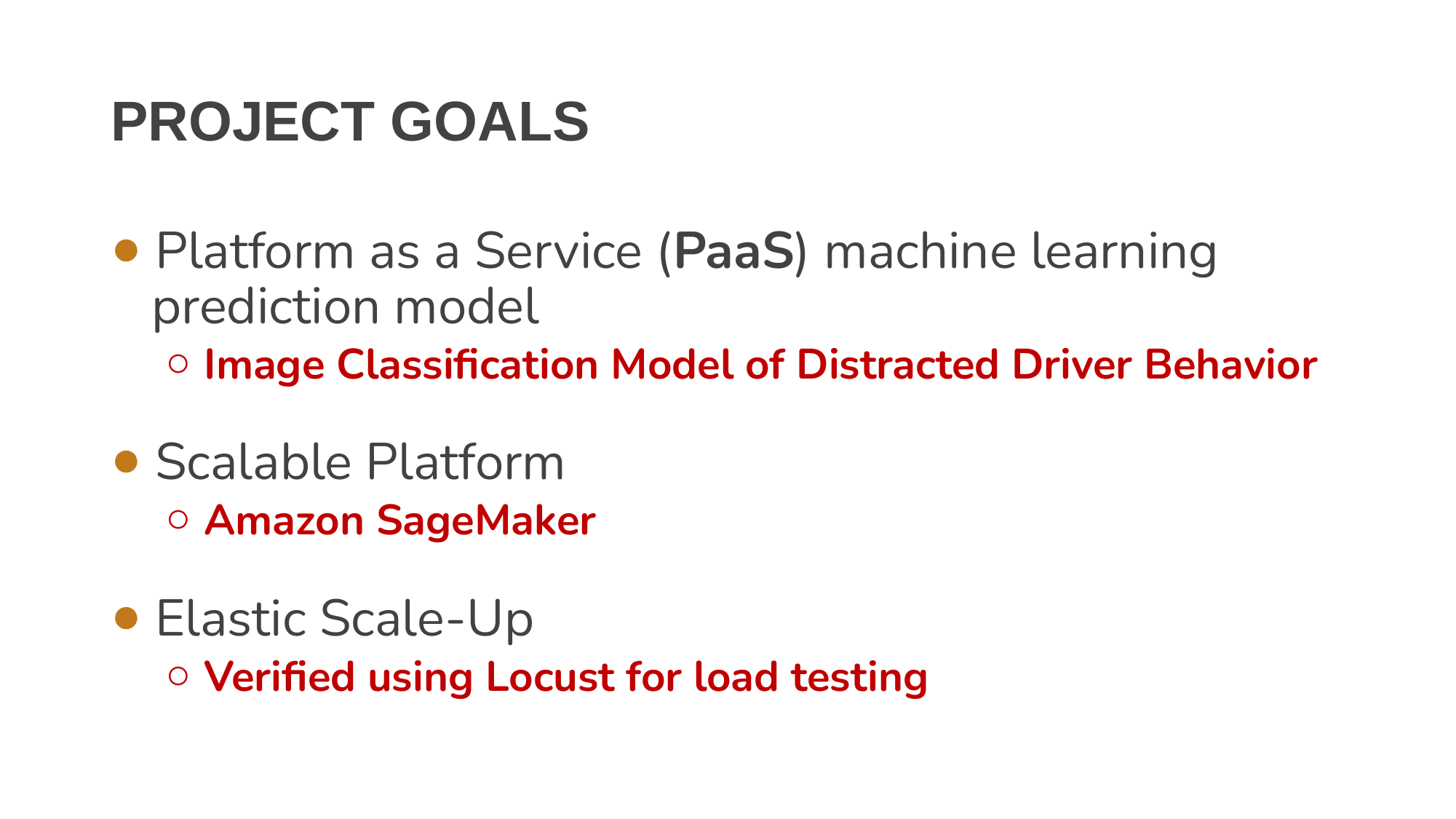

# Project Goals
 Platform as a Service (PaaS) machine learning
 prediction model
 Image Classification Model of Distracted Driver Behavior

 Scalable Platform
 Amazon SageMaker

 Elastic Scale-Up
 Verified using Locust for load testing